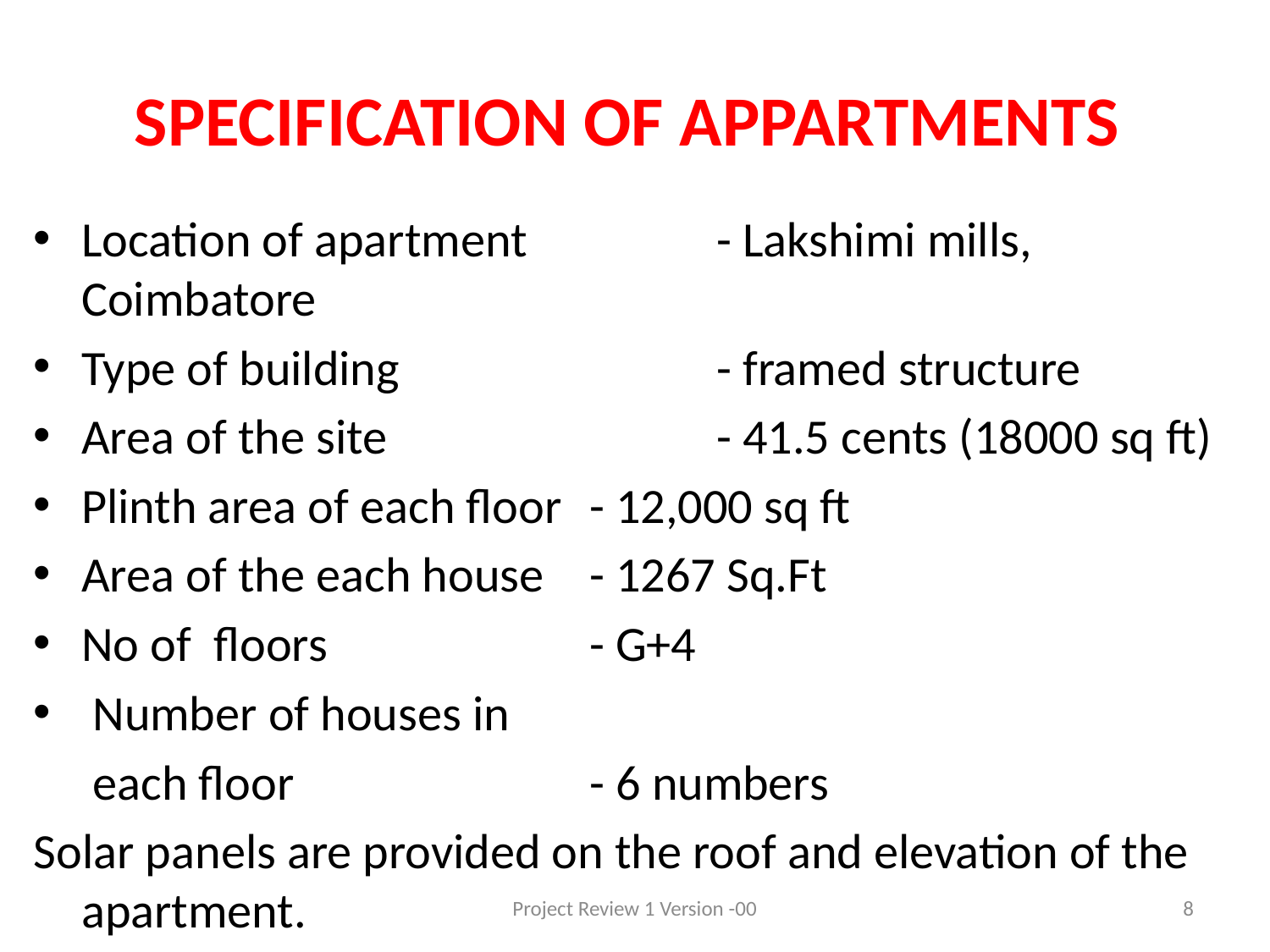

# SPECIFICATION OF APPARTMENTS
Location of apartment 		- Lakshimi mills, Coimbatore
Type of building			- framed structure
Area of the site			- 41.5 cents (18000 sq ft)
Plinth area of each floor	- 12,000 sq ft
Area of the each house 	- 1267 Sq.Ft
No of  floors			- G+4
 Number of houses in
	 each floor			- 6 numbers
Solar panels are provided on the roof and elevation of the apartment.

Project Review 1 Version -00
8